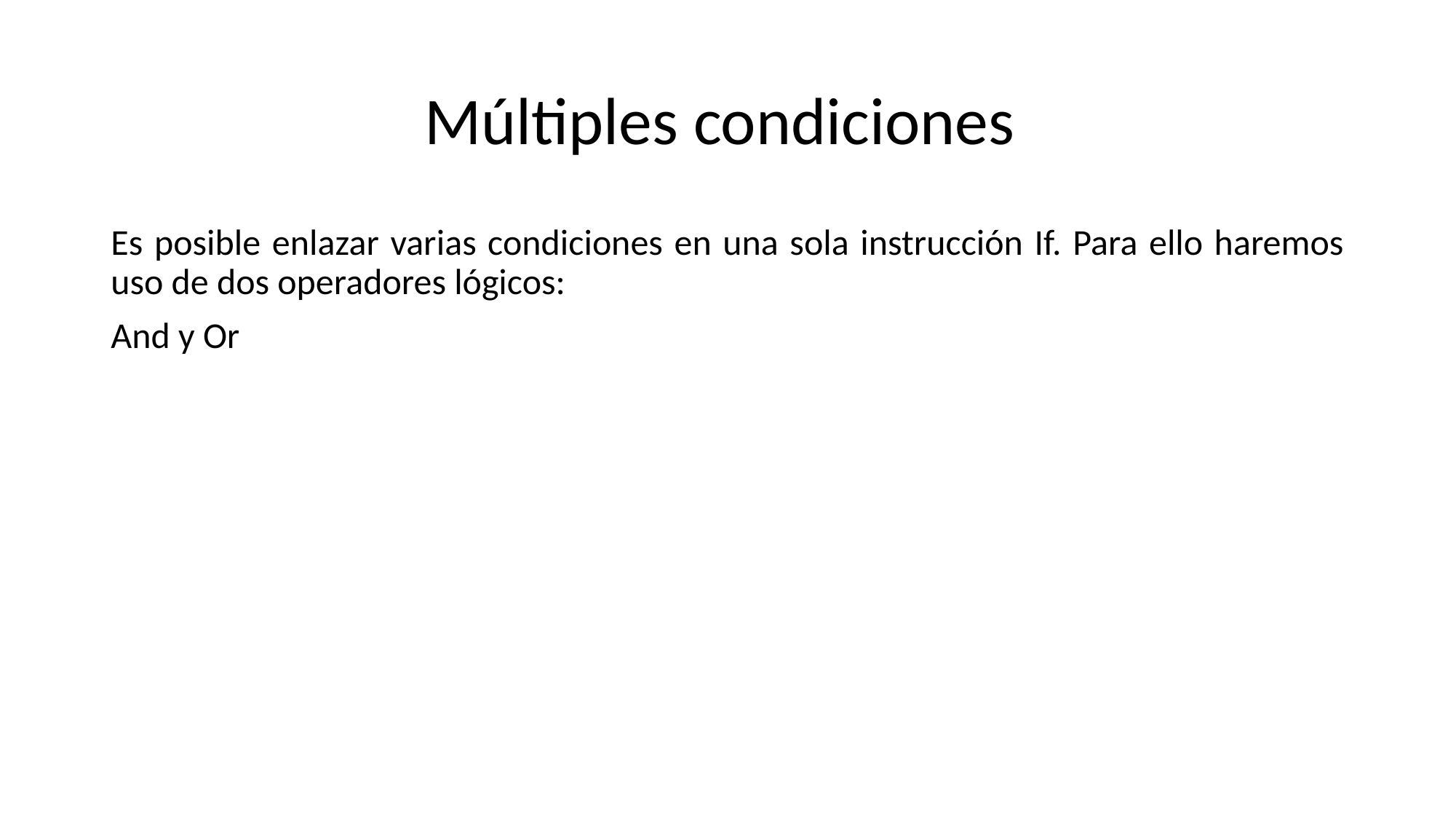

# Múltiples condiciones
Es posible enlazar varias condiciones en una sola instrucción If. Para ello haremos uso de dos operadores lógicos:
And y Or